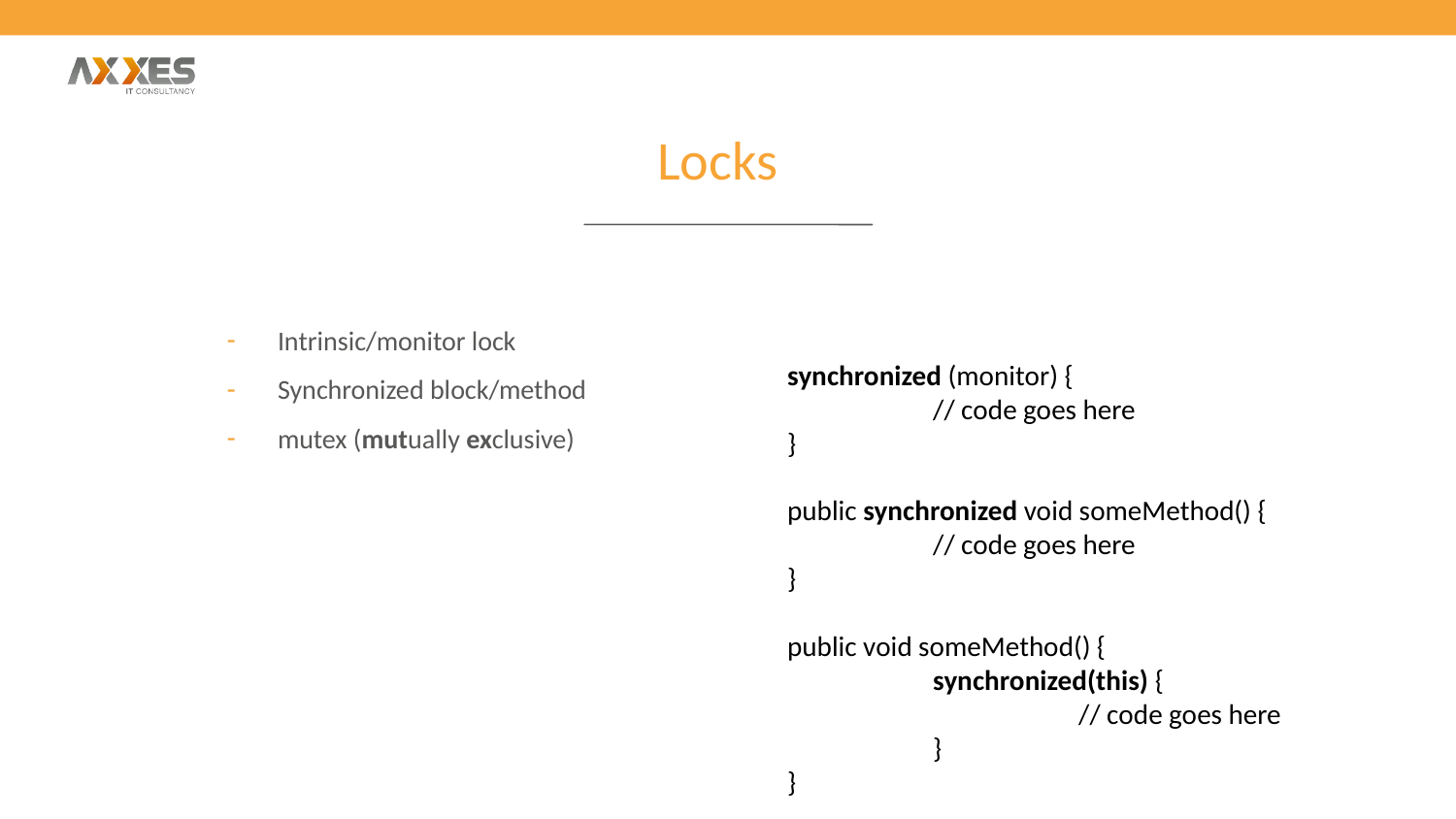

Locks
Intrinsic/monitor lock
Synchronized block/method
mutex (mutually exclusive)
synchronized (monitor) {
	// code goes here
}

public synchronized void someMethod() {
	// code goes here
}

public void someMethod() {
	synchronized(this) {
		// code goes here
	}
}